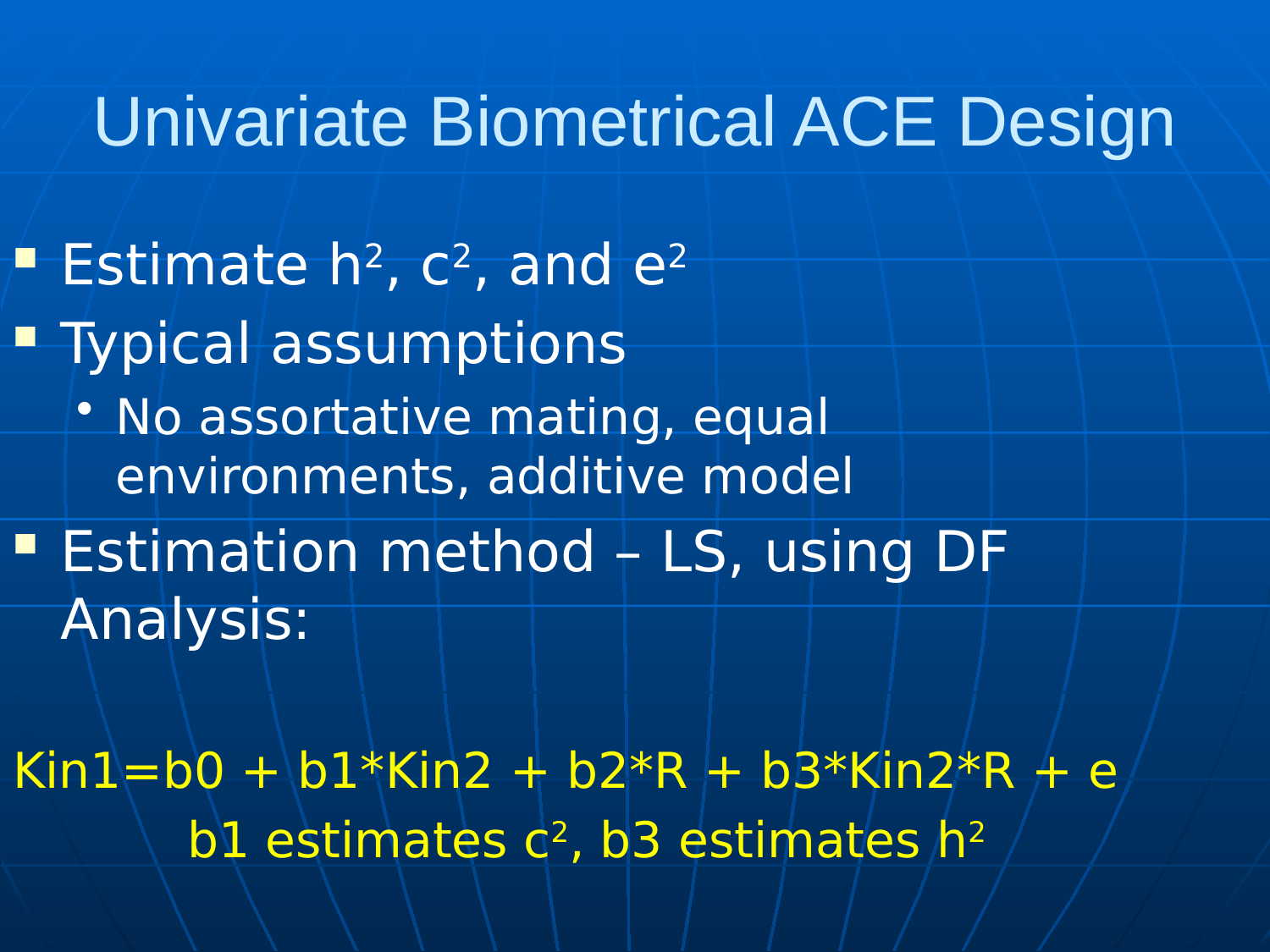

# Univariate Biometrical ACE Design
Estimate h2, c2, and e2
Typical assumptions
No assortative mating, equal environments, additive model
Estimation method – LS, using DF Analysis:

Kin1=b0 + b1*Kin2 + b2*R + b3*Kin2*R + e
		b1 estimates c2, b3 estimates h2